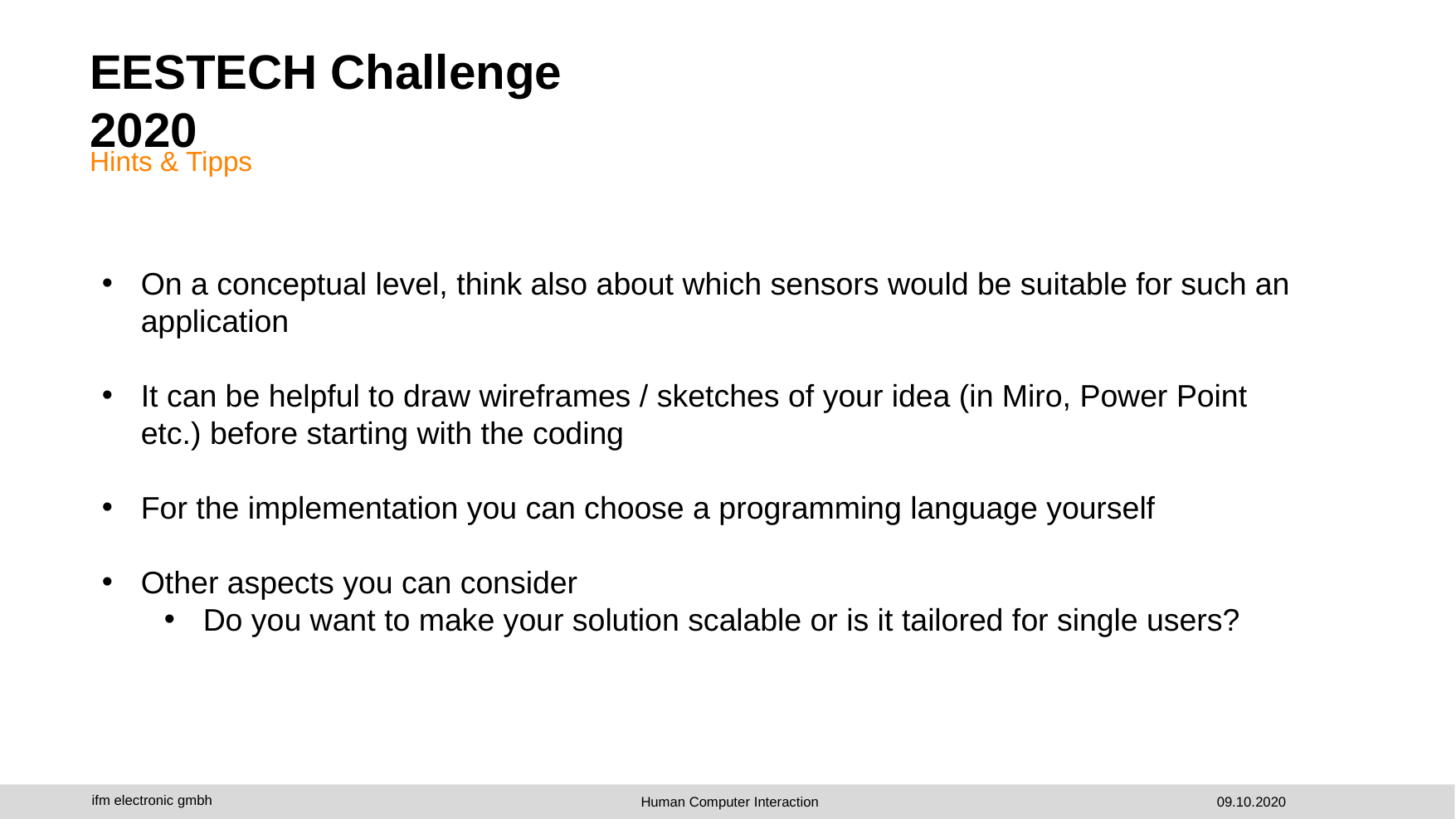

EESTECH Challenge 2020
Hints & Tipps
On a conceptual level, think also about which sensors would be suitable for such an application

It can be helpful to draw wireframes / sketches of your idea (in Miro, Power Point etc.) before starting with the coding

For the implementation you can choose a programming language yourself

Other aspects you can consider
Do you want to make your solution scalable or is it tailored for single users?
Human Computer Interaction
09.10.2020